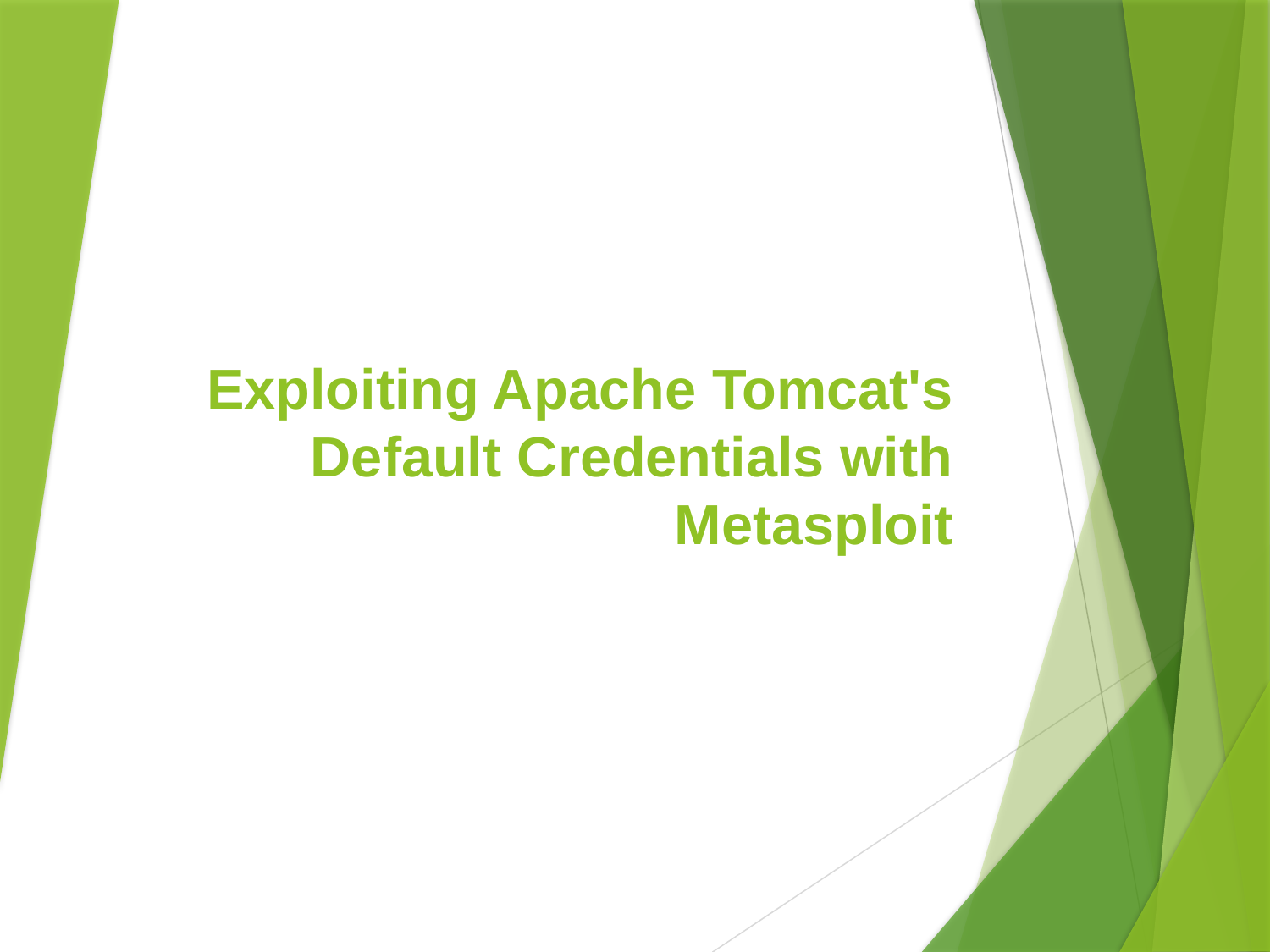

# Exploiting Apache Tomcat's Default Credentials with Metasploit